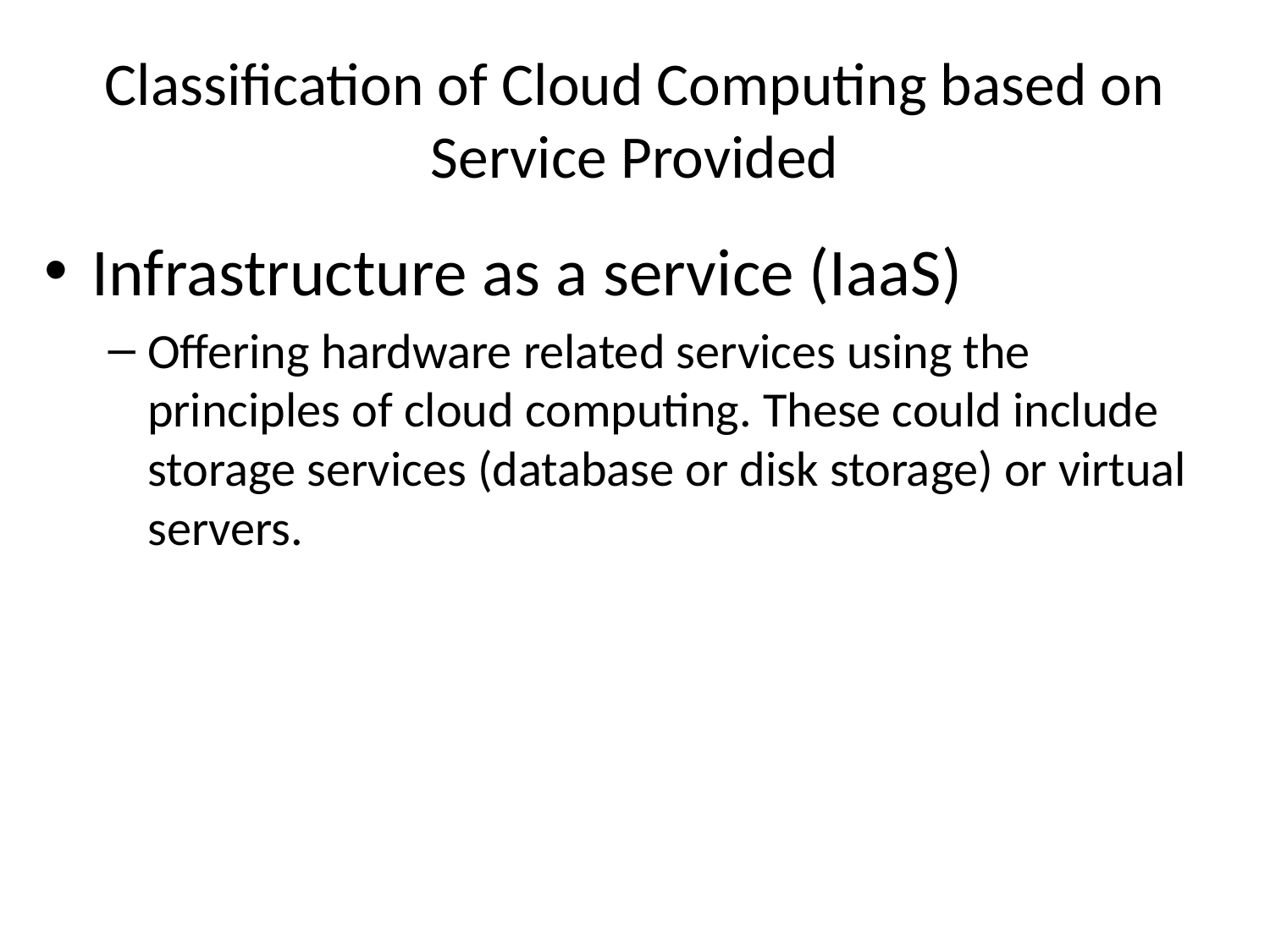

# Classification of Cloud Computing based on Service Provided
Infrastructure as a service (IaaS)
Offering hardware related services using the principles of cloud computing. These could include storage services (database or disk storage) or virtual servers.